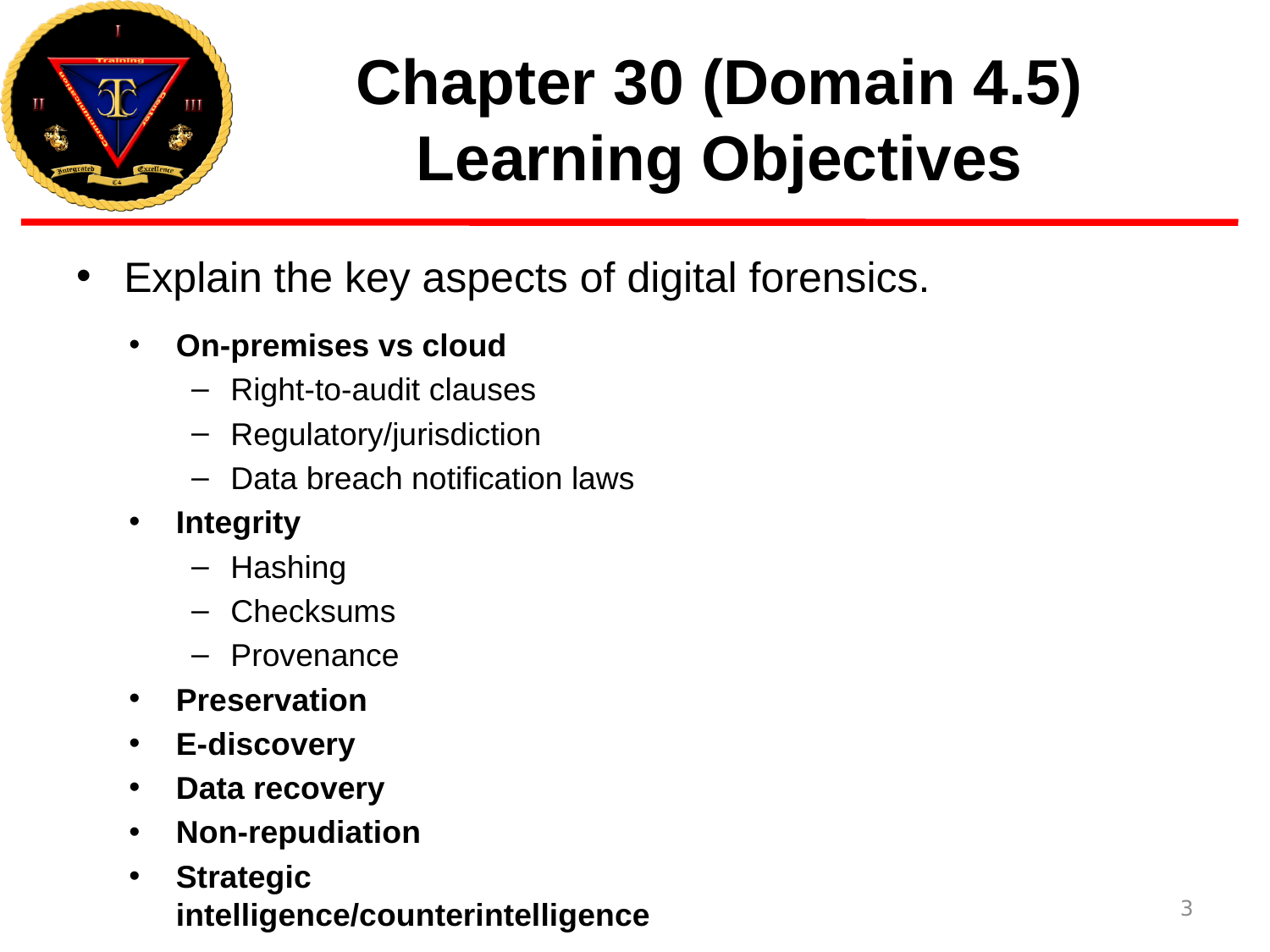

# Chapter 30 (Domain 4.5) Learning Objectives
Explain the key aspects of digital forensics.
On-premises vs cloud
Right-to-audit clauses
Regulatory/jurisdiction
Data breach notification laws
Integrity
Hashing
Checksums
Provenance
Preservation
E-discovery
Data recovery
Non-repudiation
Strategic intelligence/counterintelligence

3